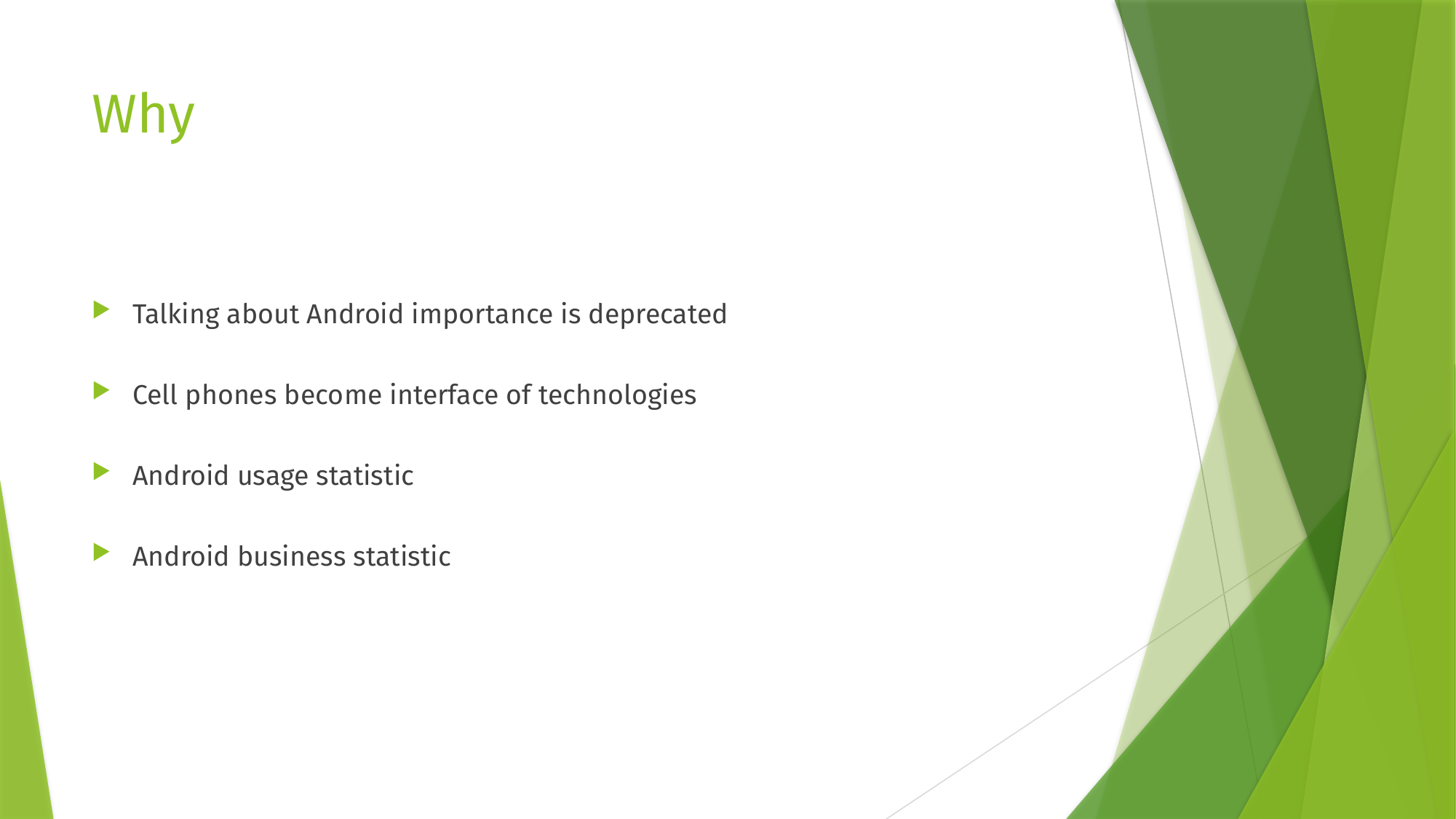

# Why
Talking about Android importance is deprecated
Cell phones become interface of technologies
Android usage statistic
Android business statistic